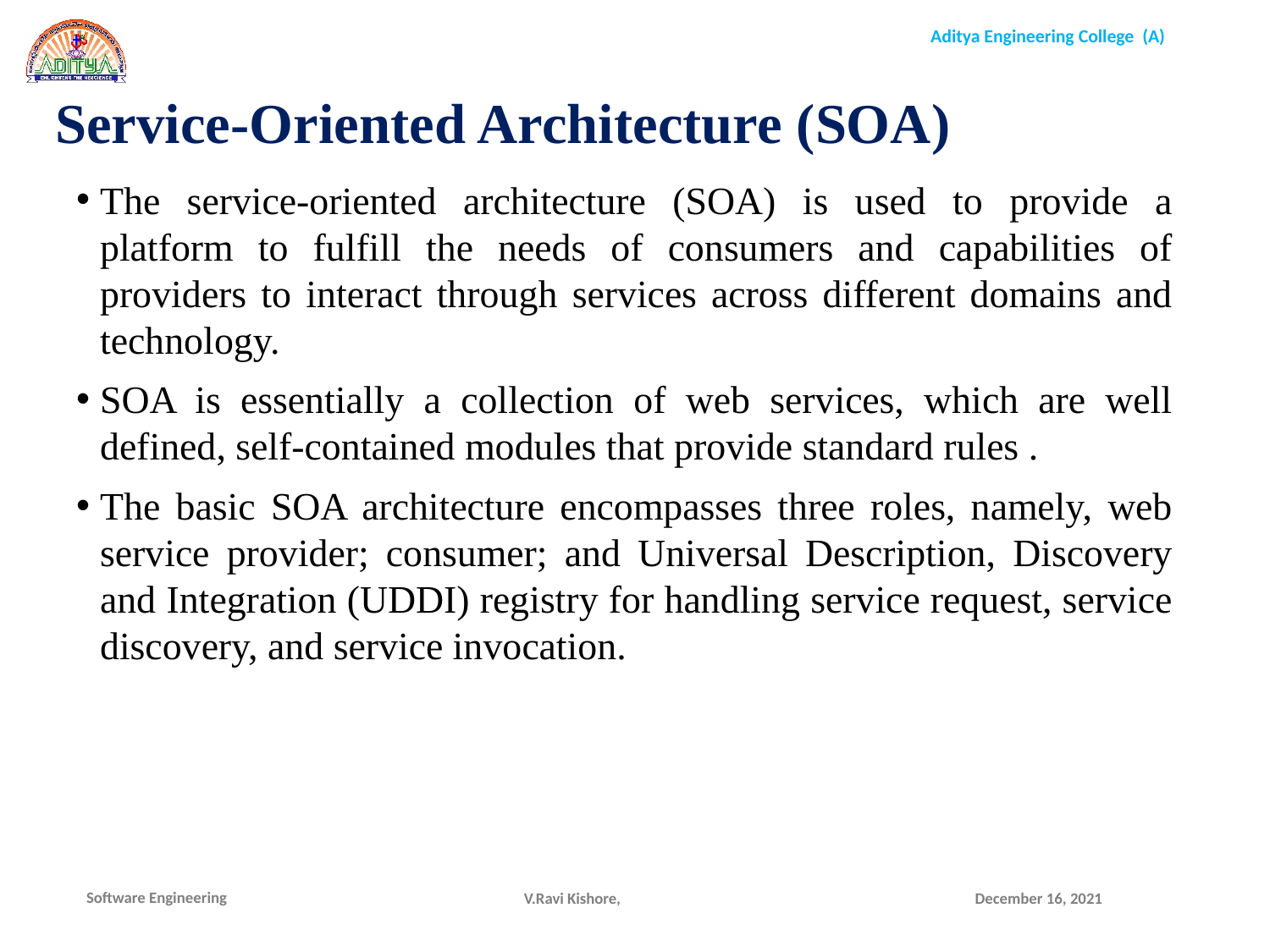

Service-Oriented Architecture (SOA)
The service-oriented architecture (SOA) is used to provide a platform to fulfill the needs of consumers and capabilities of providers to interact through services across different domains and technology.
SOA is essentially a collection of web services, which are well defined, self-contained modules that provide standard rules .
The basic SOA architecture encompasses three roles, namely, web service provider; consumer; and Universal Description, Discovery and Integration (UDDI) registry for handling service request, service discovery, and service invocation.
V.Ravi Kishore,
December 16, 2021